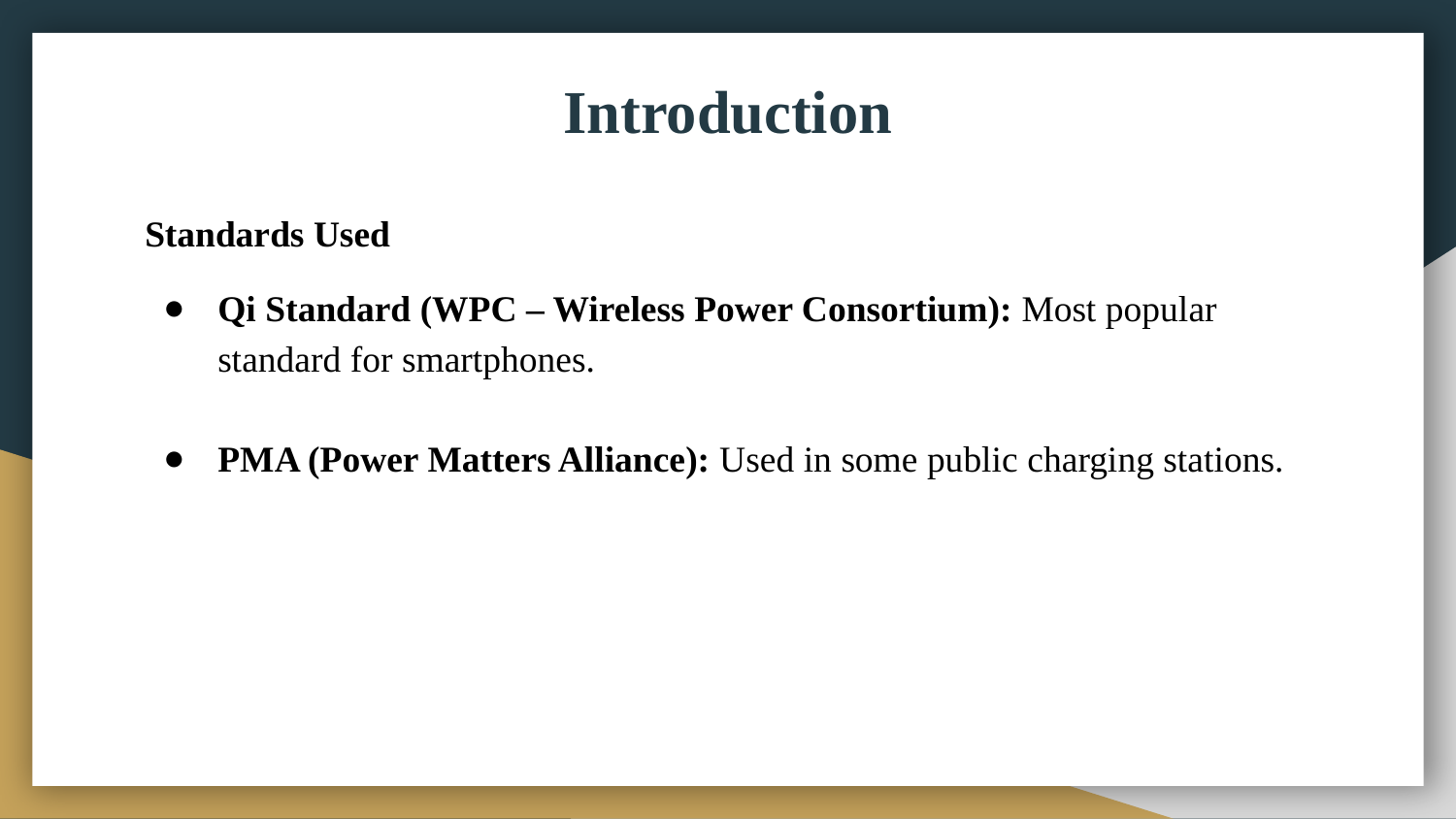

# Introduction
Standards Used
Qi Standard (WPC – Wireless Power Consortium): Most popular standard for smartphones.
PMA (Power Matters Alliance): Used in some public charging stations.